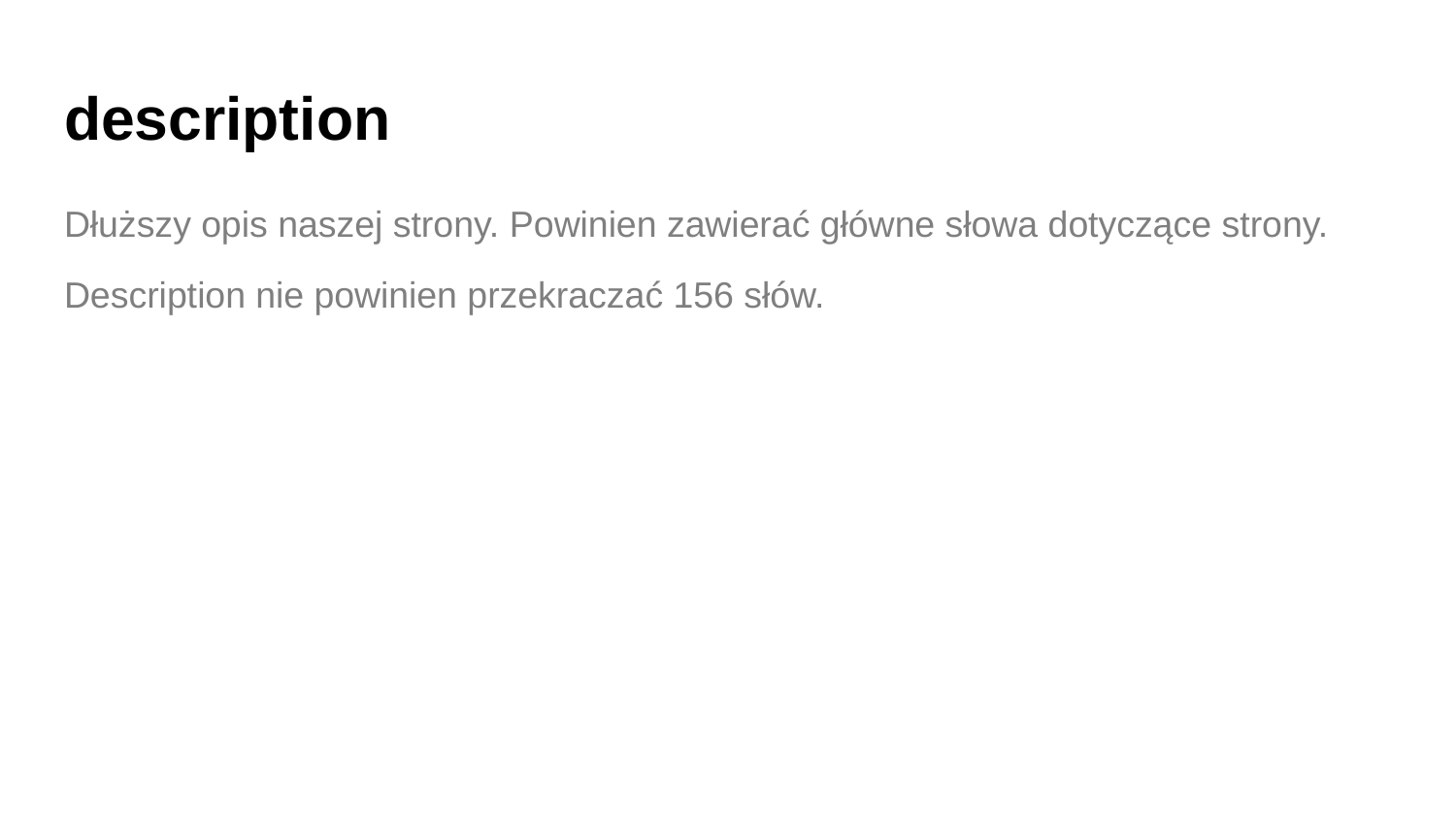

# description
Dłuższy opis naszej strony. Powinien zawierać główne słowa dotyczące strony.
Description nie powinien przekraczać 156 słów.